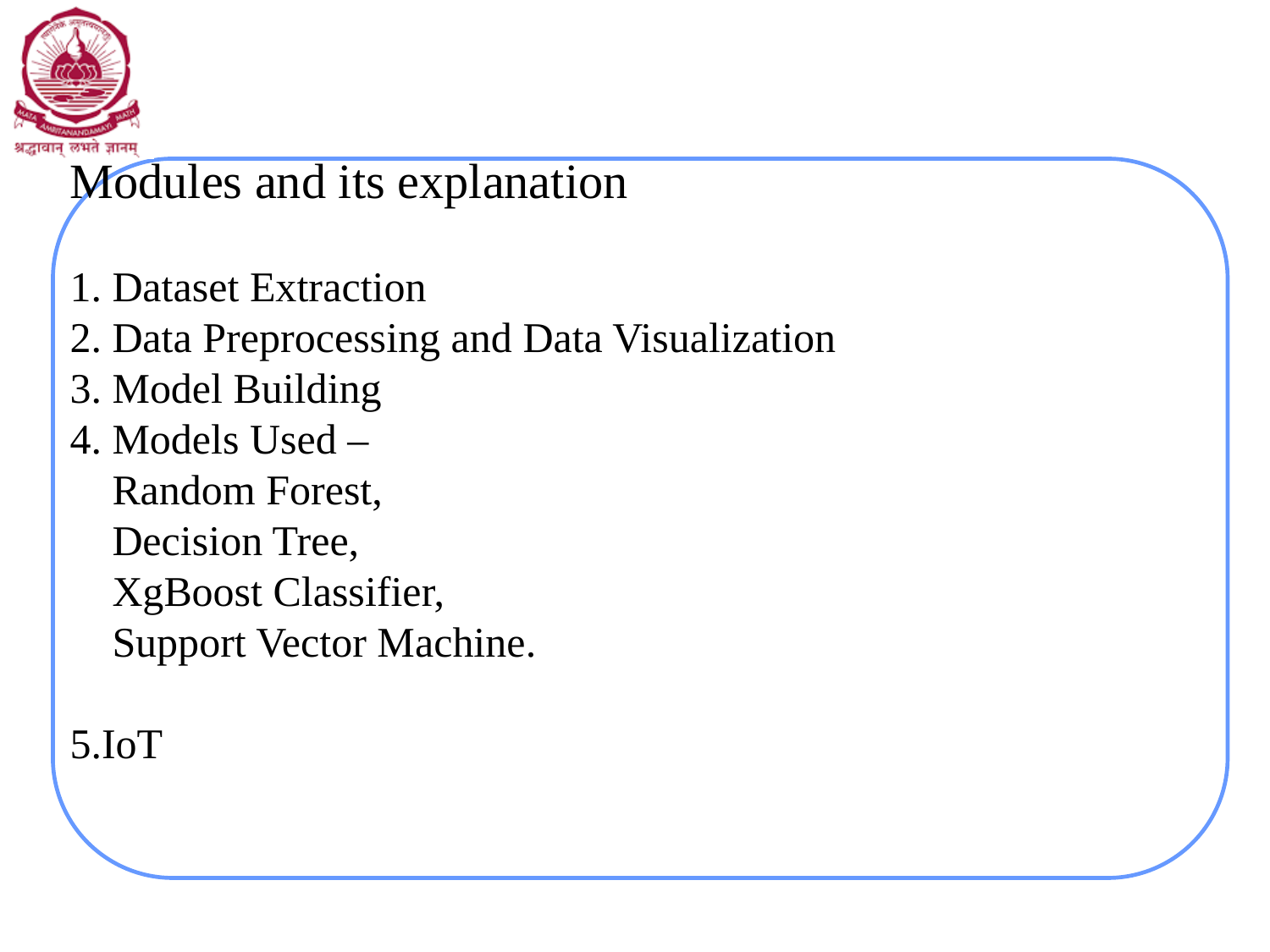

# Modules and its explanation 1. Dataset Extraction 2. Data Preprocessing and Data Visualization 3. Model Building 4. Models Used – Random Forest, Decision Tree, XgBoost Classifier, Support Vector Machine. 5.IoT